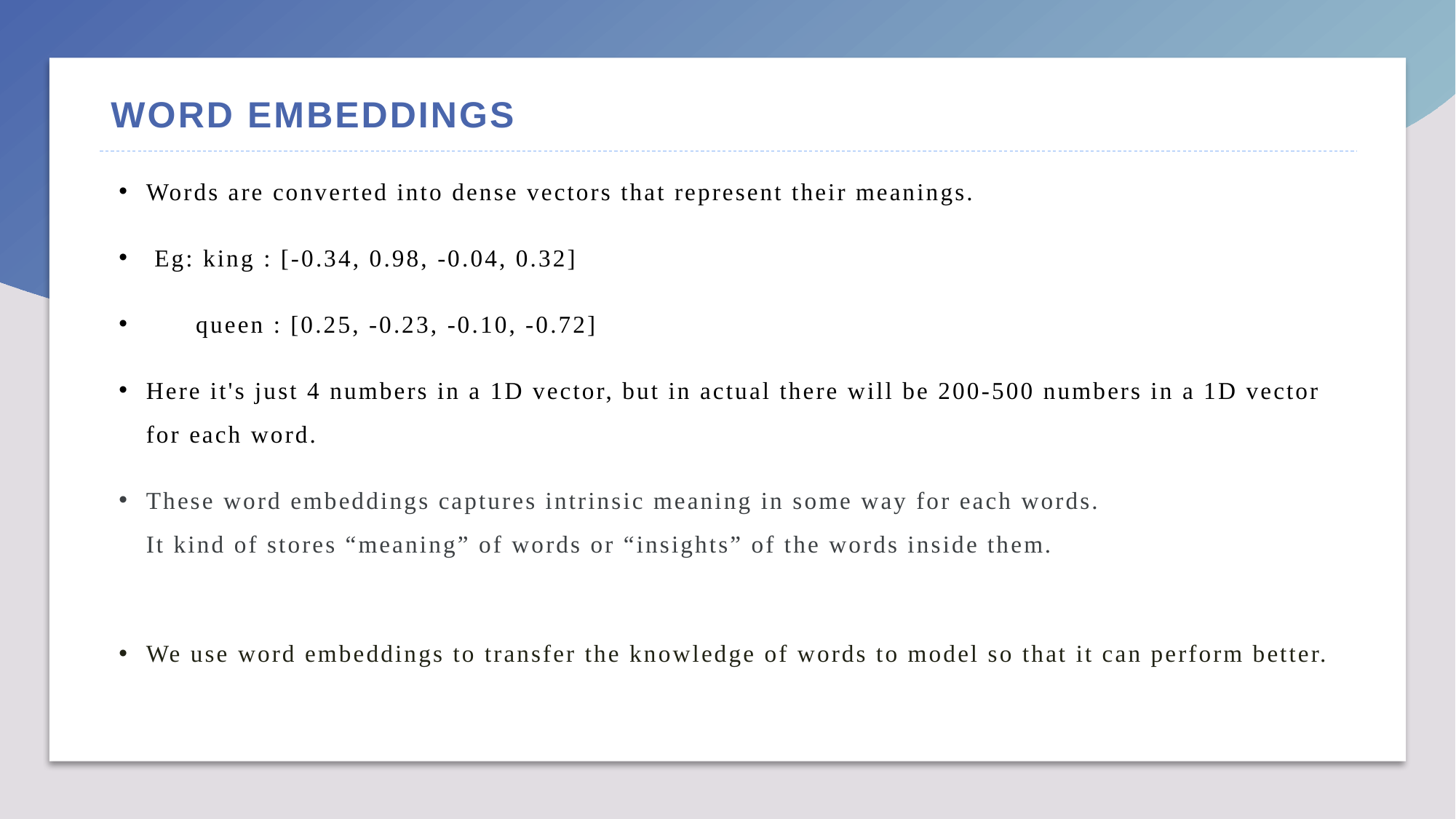

# WORD EMBEDDINGS
Words are converted into dense vectors that represent their meanings.
 Eg: king : [-0.34, 0.98, -0.04, 0.32]
      queen : [0.25, -0.23, -0.10, -0.72]
Here it's just 4 numbers in a 1D vector, but in actual there will be 200-500 numbers in a 1D vector for each word.
These word embeddings captures intrinsic meaning in some way for each words.
It kind of stores “meaning” of words or “insights” of the words inside them.
We use word embeddings to transfer the knowledge of words to model so that it can perform better.